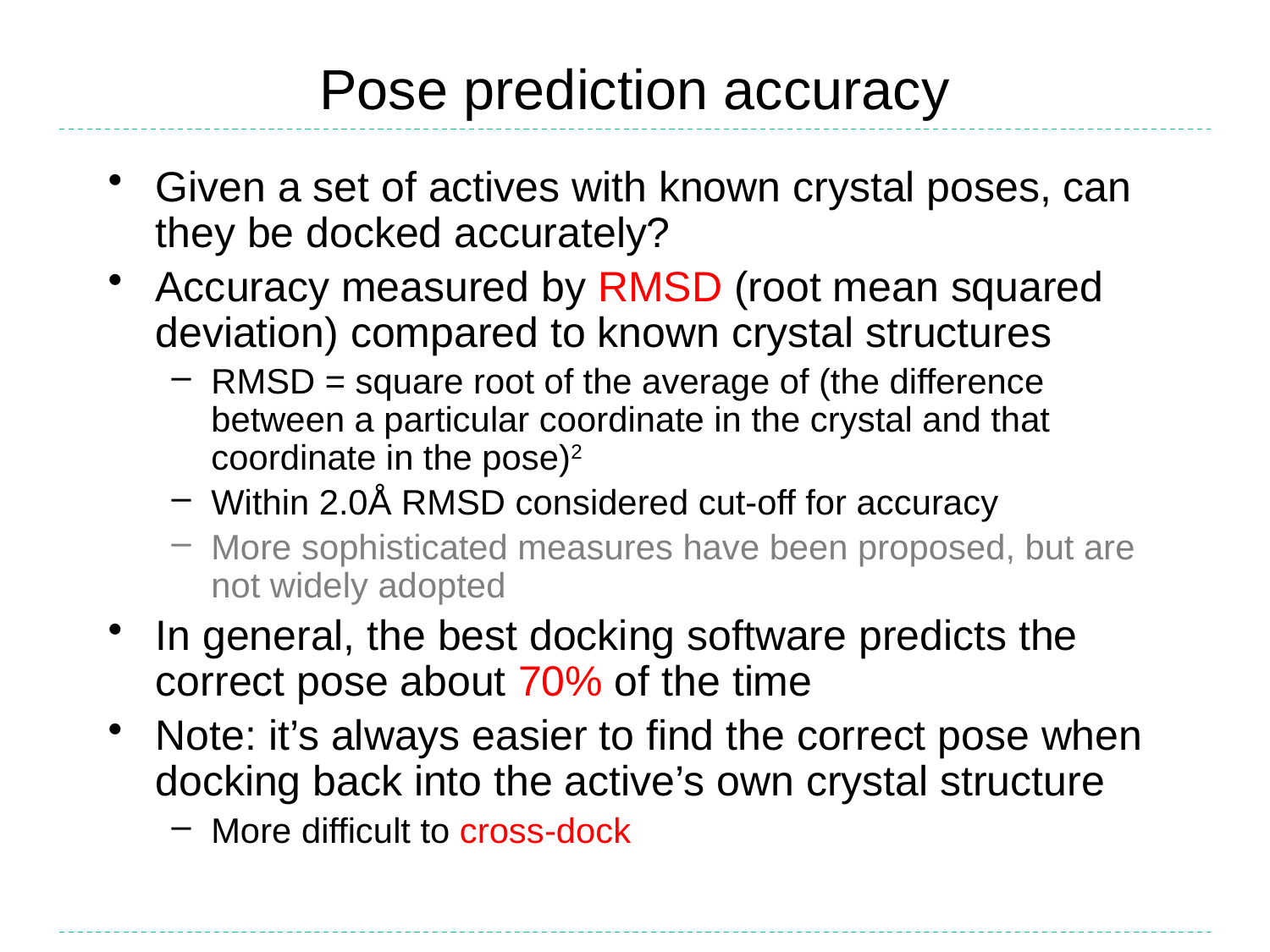

# Pose prediction accuracy
Given a set of actives with known crystal poses, can they be docked accurately?
Accuracy measured by RMSD (root mean squared deviation) compared to known crystal structures
RMSD = square root of the average of (the difference between a particular coordinate in the crystal and that coordinate in the pose)2
Within 2.0Å RMSD considered cut-off for accuracy
More sophisticated measures have been proposed, but are not widely adopted
In general, the best docking software predicts the correct pose about 70% of the time
Note: it’s always easier to find the correct pose when docking back into the active’s own crystal structure
More difficult to cross-dock